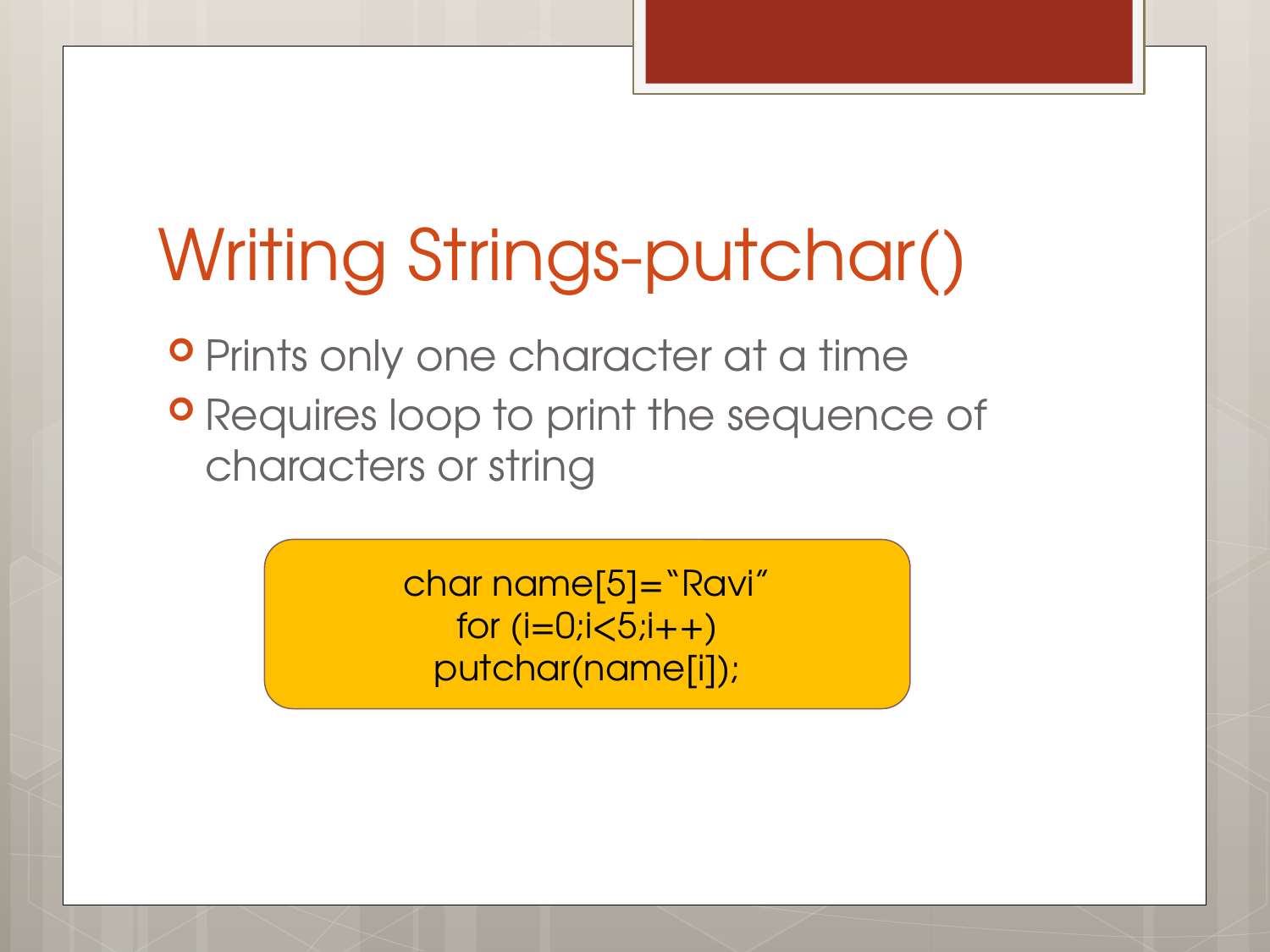

# Writing Strings-putchar()
Prints only one character at a time
Requires loop to print the sequence of characters or string
char name[5]=“Ravi”
for (i=0;i<5;i++)
putchar(name[i]);